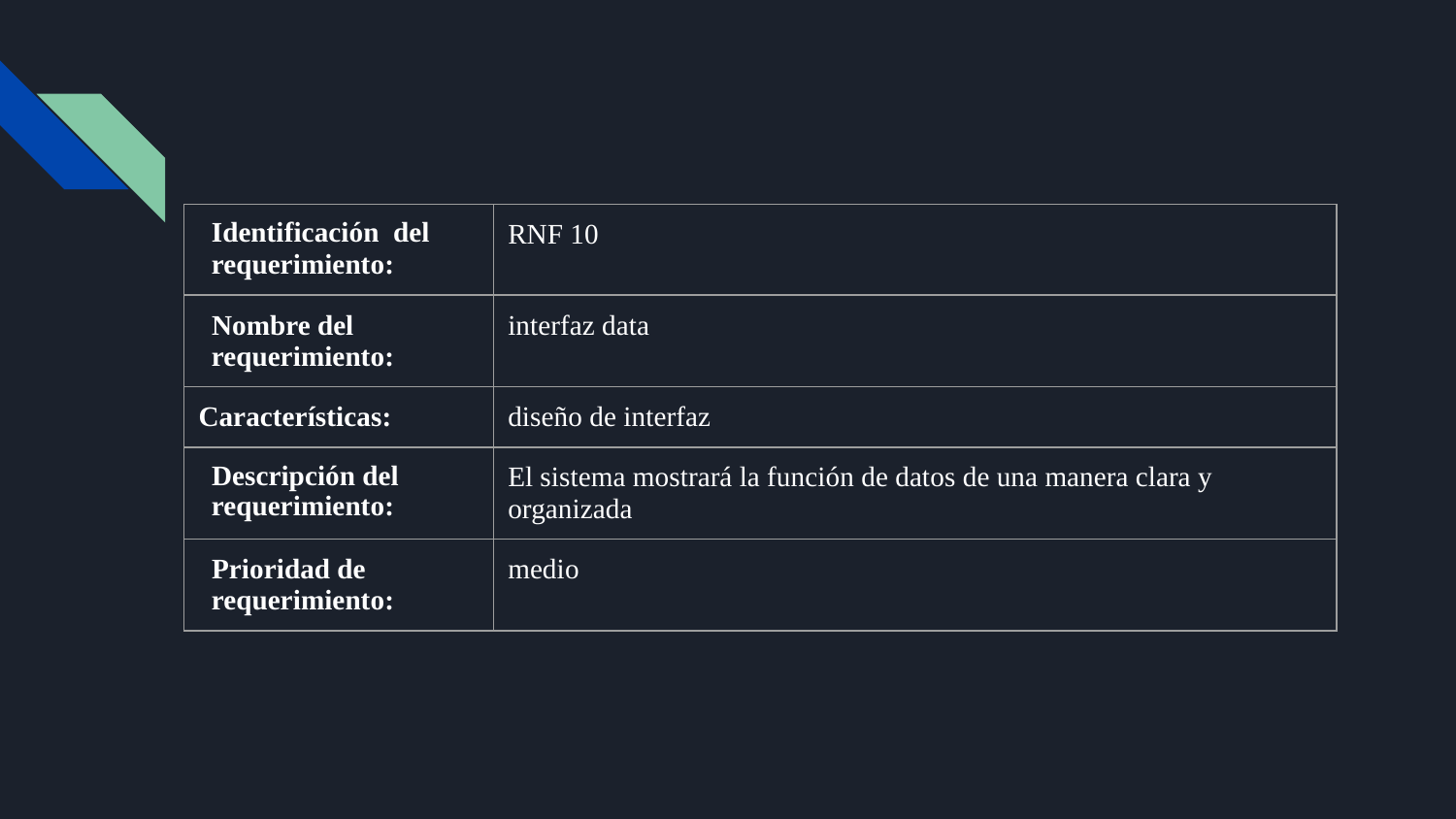

| Identificación del requerimiento: | RNF 10 |
| --- | --- |
| Nombre del requerimiento: | interfaz data |
| Características: | diseño de interfaz |
| Descripción del requerimiento: | El sistema mostrará la función de datos de una manera clara y organizada |
| Prioridad de requerimiento: | medio |